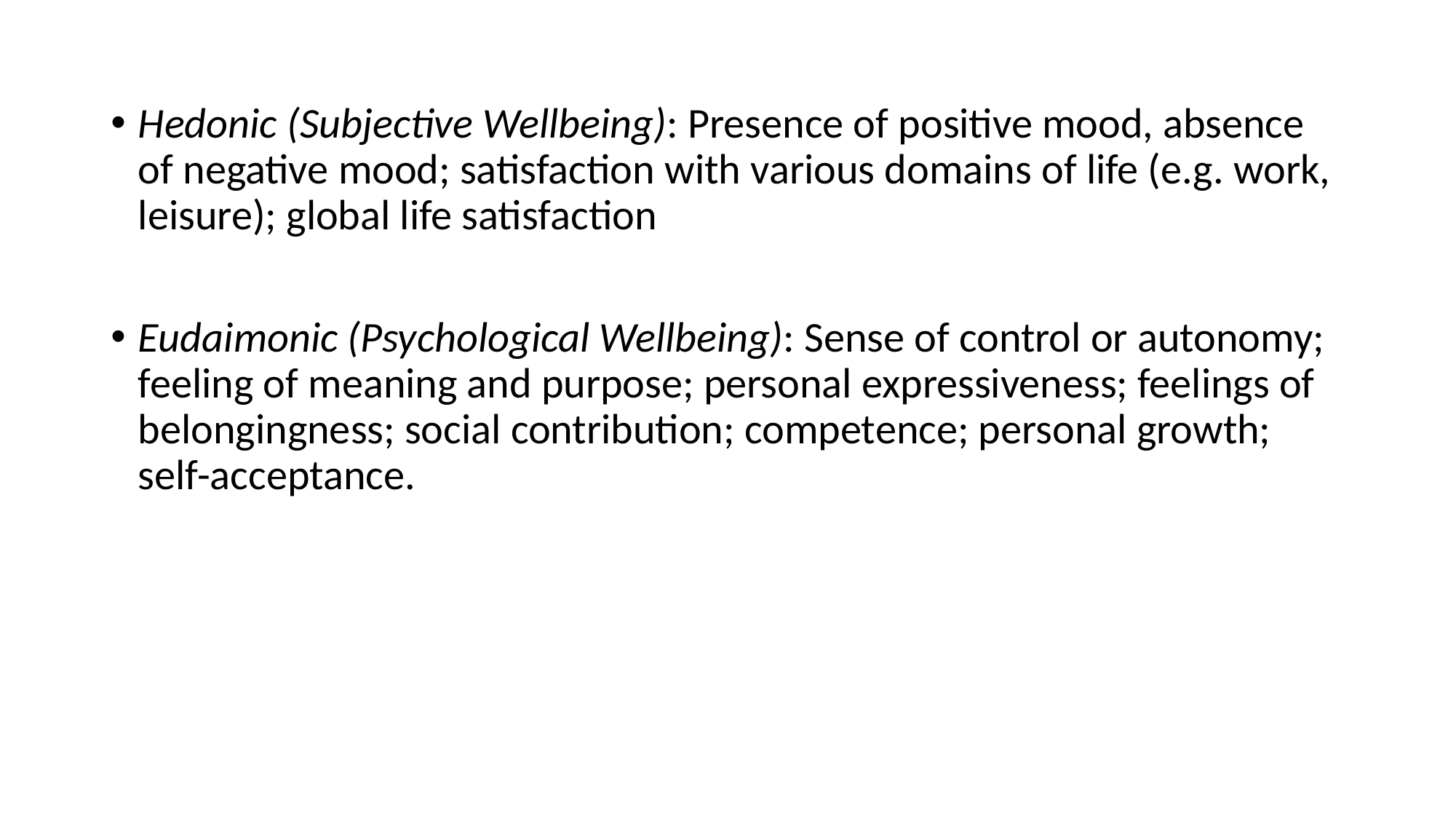

Hedonic (Subjective Wellbeing): Presence of positive mood, absence of negative mood; satisfaction with various domains of life (e.g. work, leisure); global life satisfaction

Eudaimonic (Psychological Wellbeing): Sense of control or autonomy; feeling of meaning and purpose; personal expressiveness; feelings of belongingness; social contribution; competence; personal growth; self-acceptance.